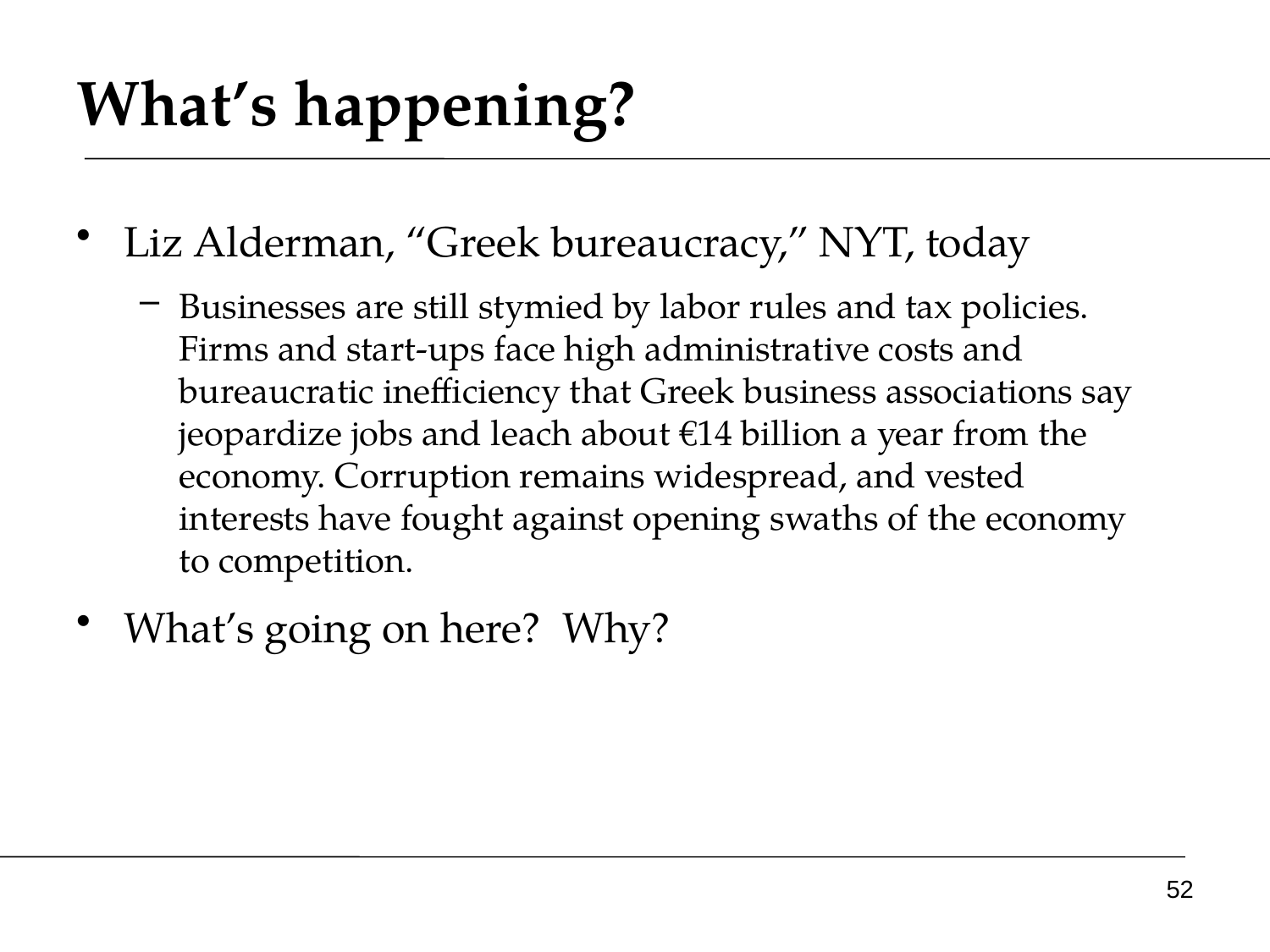

# What’s happening?
Liz Alderman, “Greek bureaucracy,” NYT, today
Businesses are still stymied by labor rules and tax policies.  Firms and start-ups face high administrative costs and bureaucratic inefficiency that Greek business associations say jeopardize jobs and leach about €14 billion a year from the economy. Corruption remains widespread, and vested interests have fought against opening swaths of the economy to competition.
What’s going on here?  Why?

52